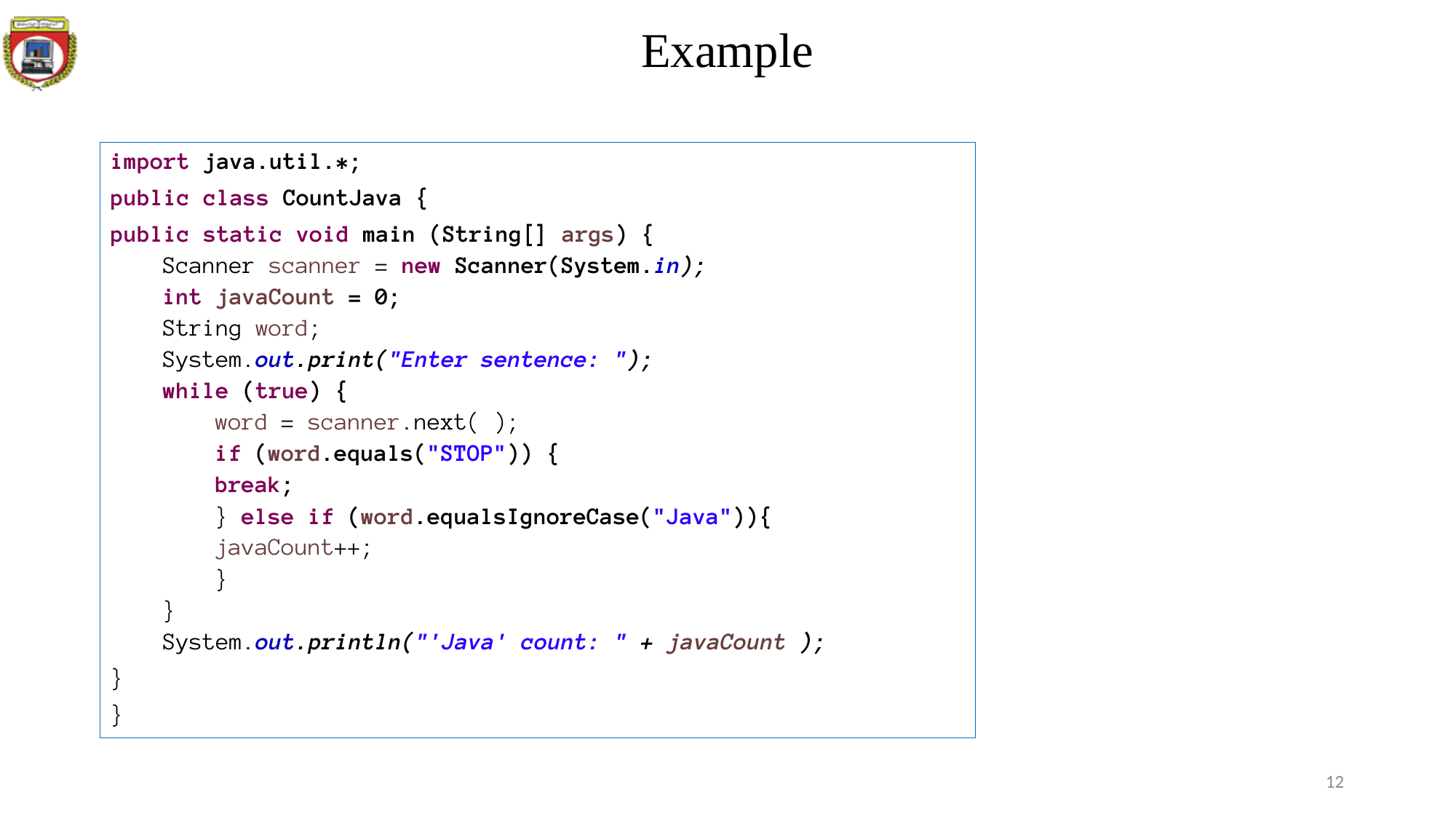

# Example
import java.util.*;
public class CountJava {
public static void main (String[] args) {
Scanner scanner = new Scanner(System.in);
int javaCount = 0;
String word;
System.out.print("Enter sentence: ");
while (true) {
word = scanner.next( );
if (word.equals("STOP")) {
	break;
} else if (word.equalsIgnoreCase("Java")){
	javaCount++;
}
}
System.out.println("'Java' count: " + javaCount );
}
}
12